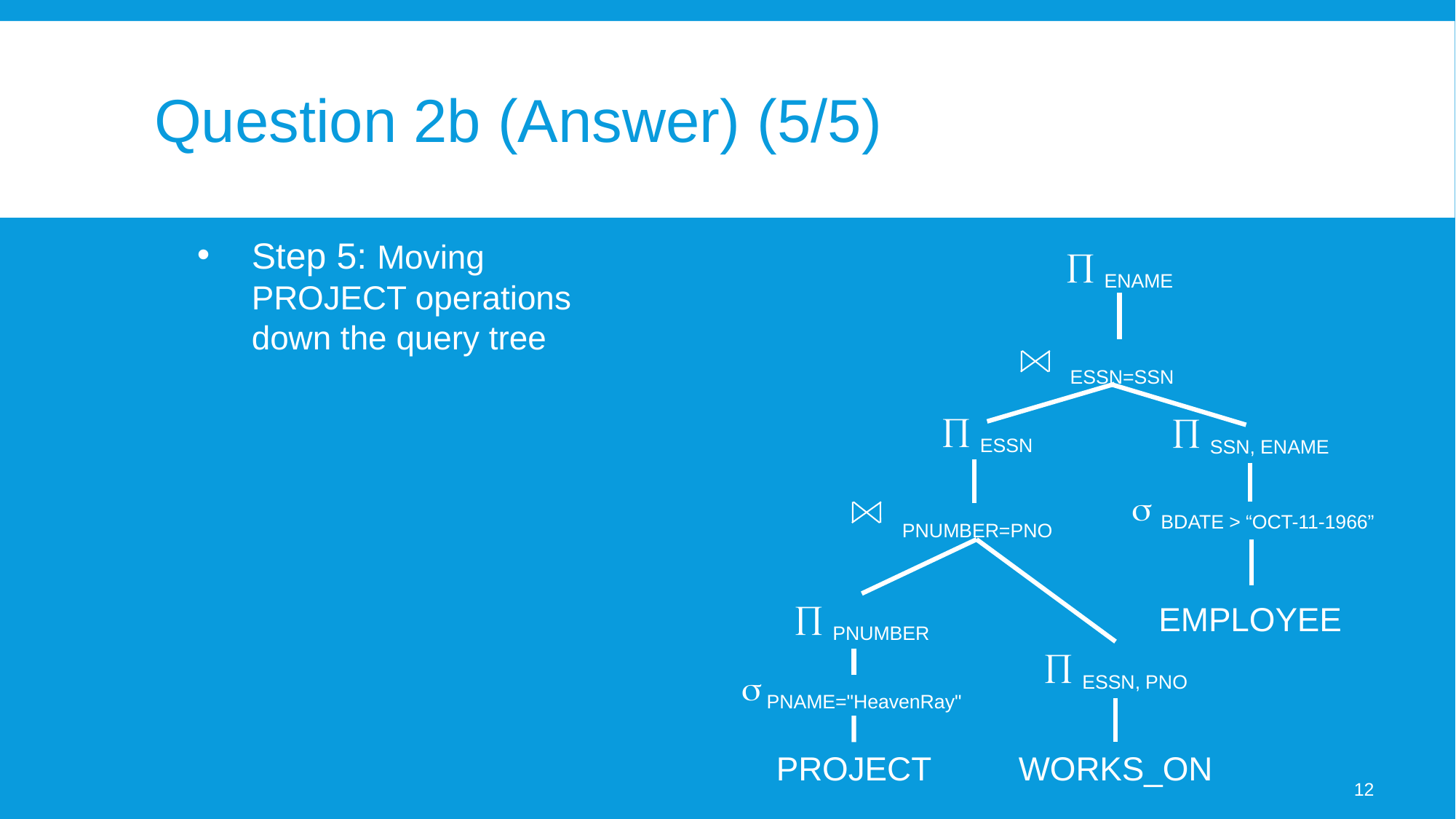

# Question 2b (Answer) (5/5)
Step 5: Moving PROJECT operations down the query tree

∏ ENAME
 ESSN=SSN

∏ ESSN
∏ SSN, ENAME
σ BDATE > “OCT-11-1966”
PNUMBER=PNO

EMPLOYEE
∏ PNUMBER
∏ ESSN, PNO
σ PNAME="HeavenRay"
PROJECT
WORKS_ON
12